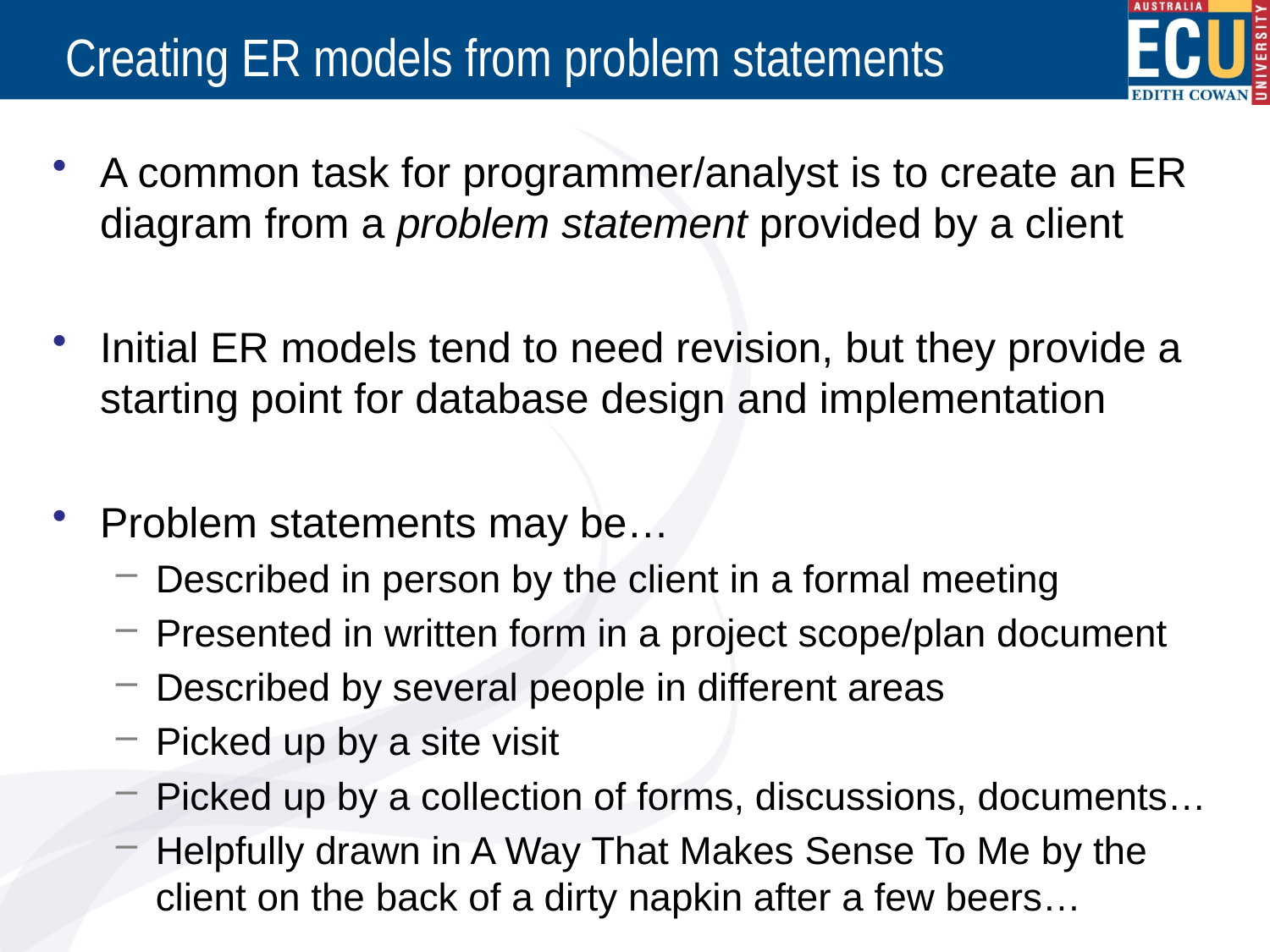

# Creating ER models from problem statements
A common task for programmer/analyst is to create an ER diagram from a problem statement provided by a client

Initial ER models tend to need revision, but they provide a starting point for database design and implementation

Problem statements may be…
Described in person by the client in a formal meeting
Presented in written form in a project scope/plan document
Described by several people in different areas
Picked up by a site visit
Picked up by a collection of forms, discussions, documents…
Helpfully drawn in A Way That Makes Sense To Me by the client on the back of a dirty napkin after a few beers…